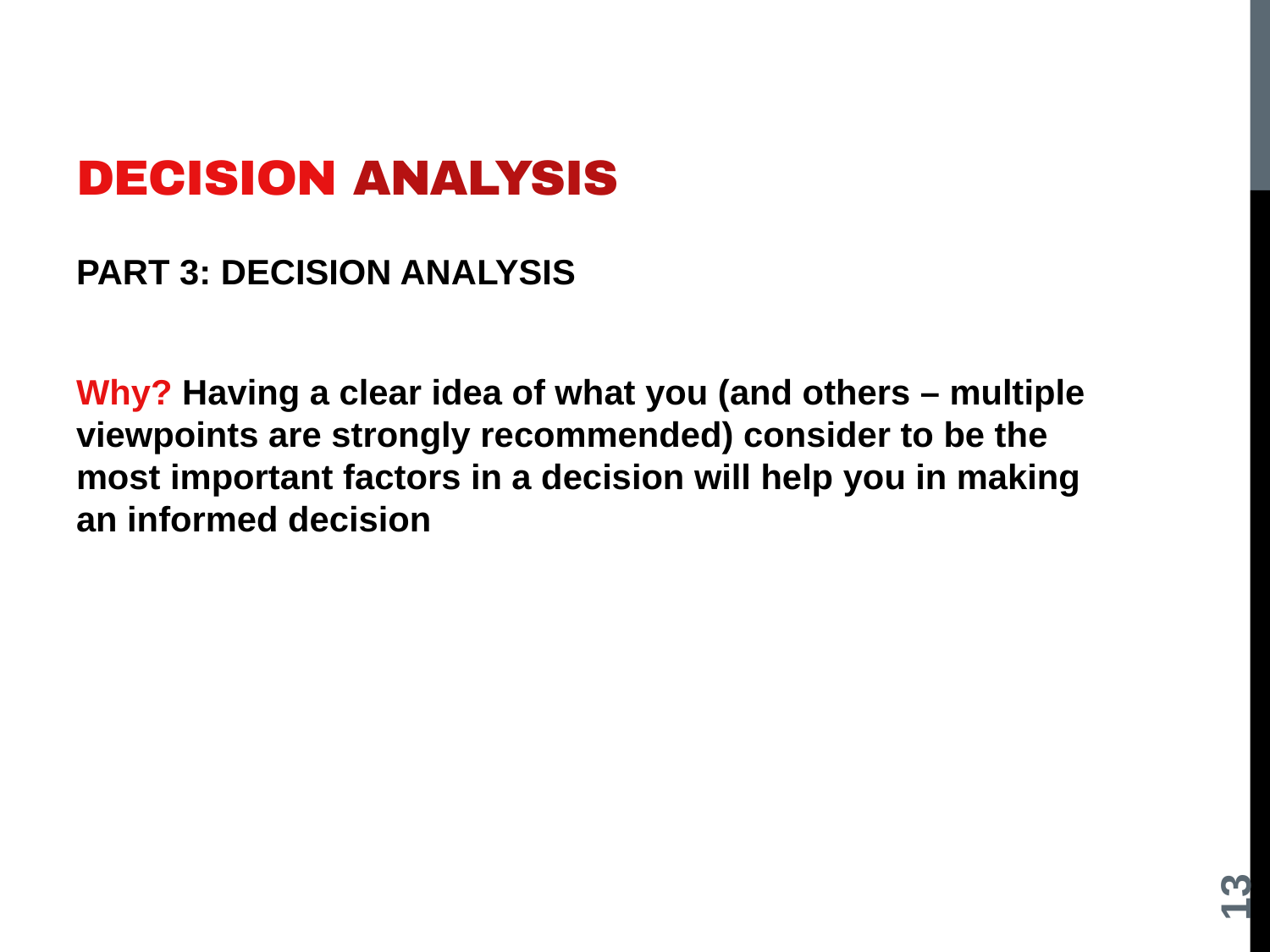

# Decision analysis
Part 3: Decision Analysis

Why? Having a clear idea of what you (and others – multiple viewpoints are strongly recommended) consider to be the most important factors in a decision will help you in making an informed decision
13